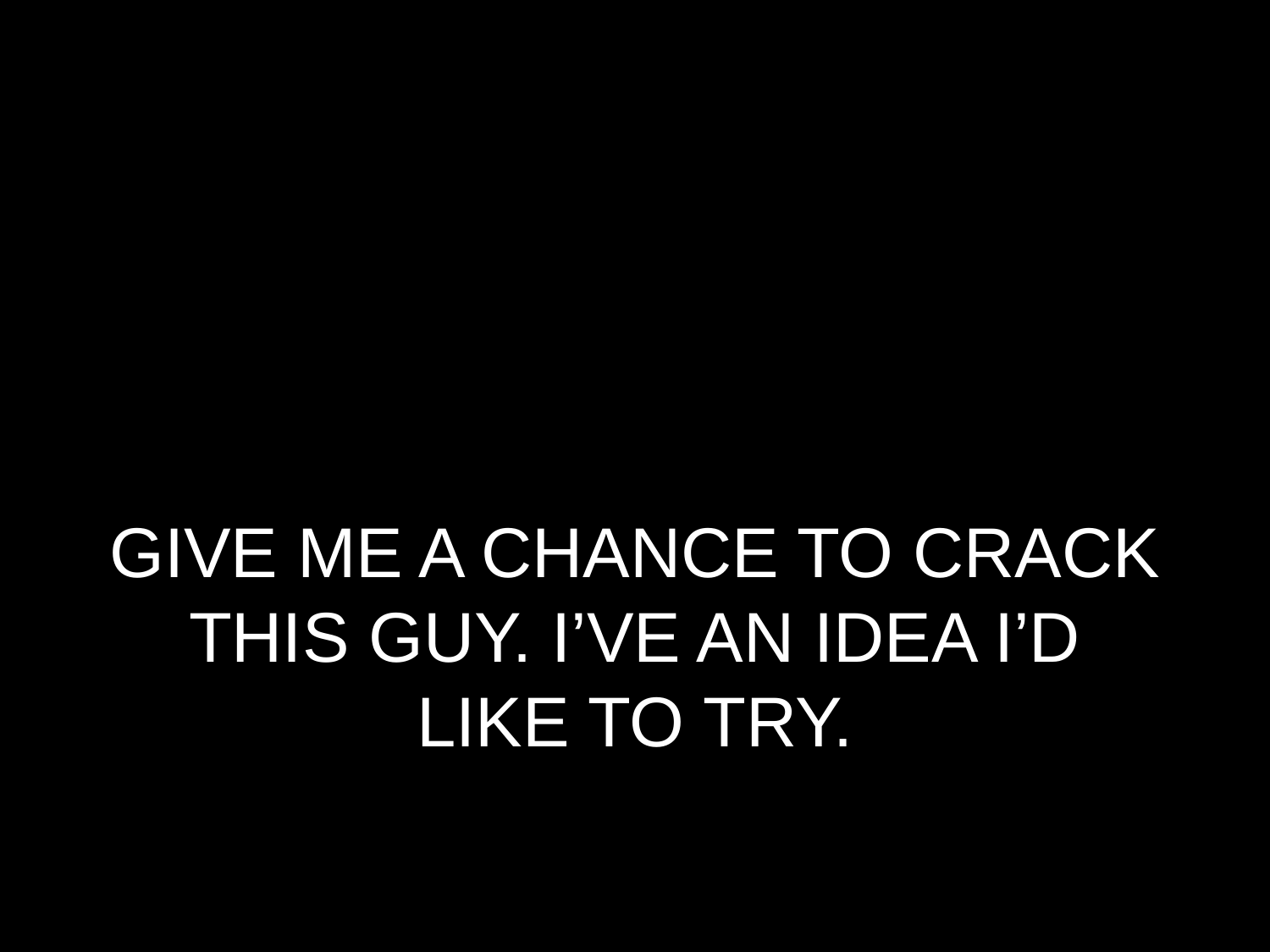

# GIVE ME A CHANCE TO CRACK THIS GUY. I’VE AN IDEA I’D LIKE TO TRY.